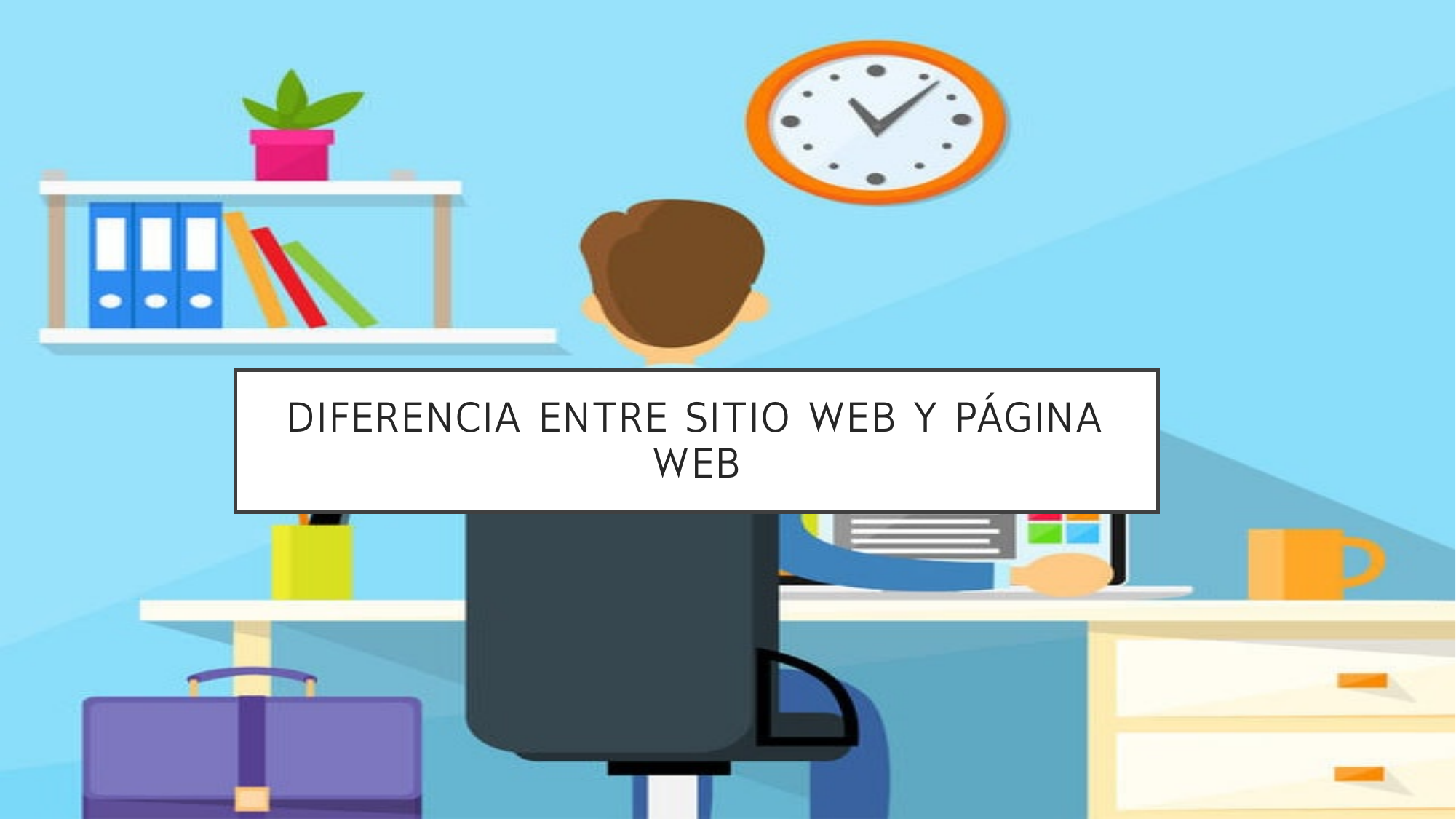

# Diferencia entre sitio web y página web